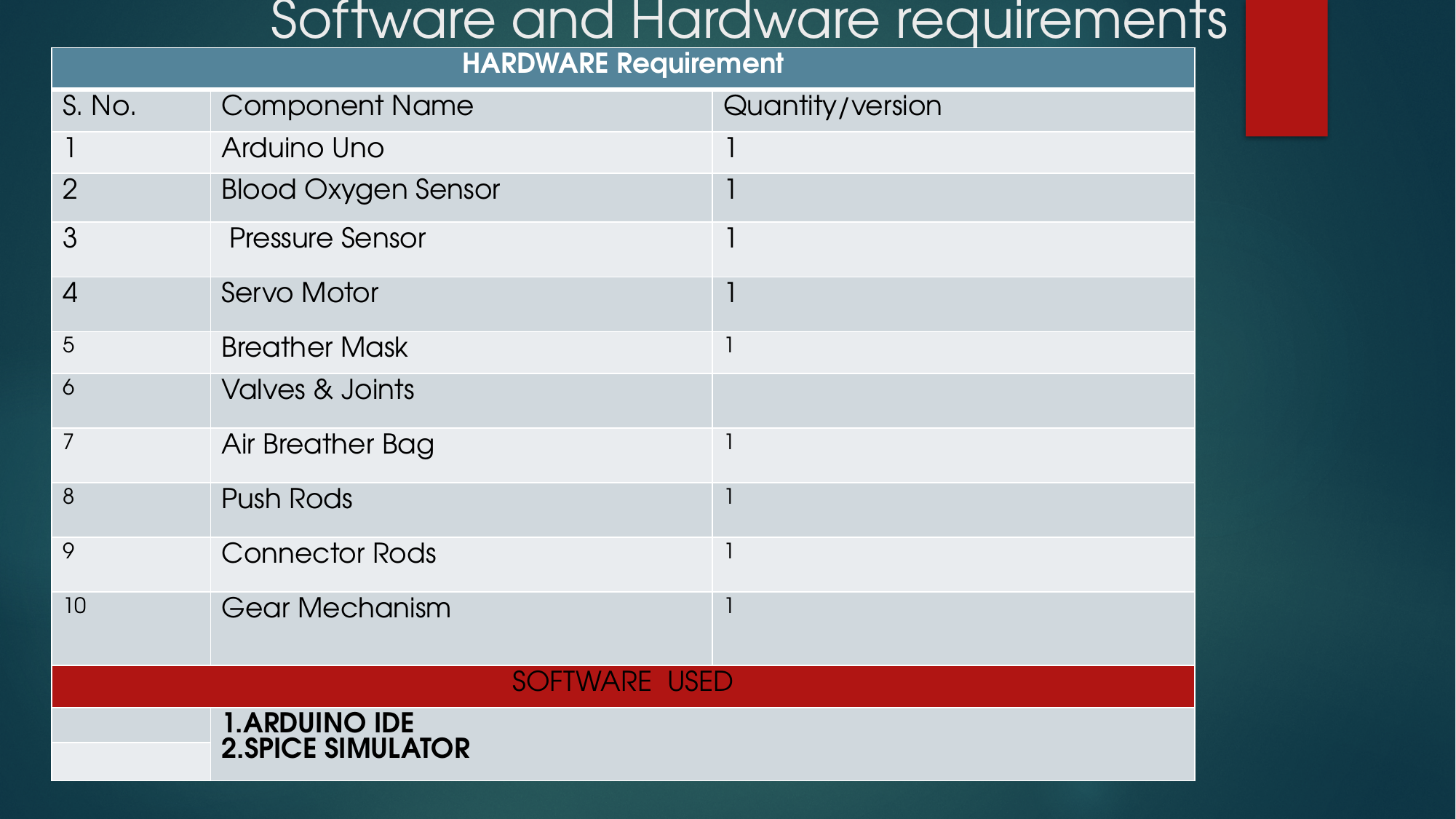

# Software and Hardware requirements
| HARDWARE Requirement |  |  |
| --- | --- | --- |
| S. No. | Component Name | Quantity/version |
| 1 | Arduino Uno | 1 |
| 2 | Blood Oxygen Sensor | 1 |
| 3 | Pressure Sensor | 1 |
| 4 | Servo Motor | 1 |
| 5 | Breather Mask | 1 |
| 6 | Valves & Joints |  |
| 7 | Air Breather Bag | 1 |
| 8 | Push Rods | 1 |
| 9 | Connector Rods | 1 |
| 10 | Gear Mechanism | 1 |
| SOFTWARE USED |  |  |
|  | 1.ARDUINO IDE 2.SPICE SIMULATOR |  |
|  |  |  |